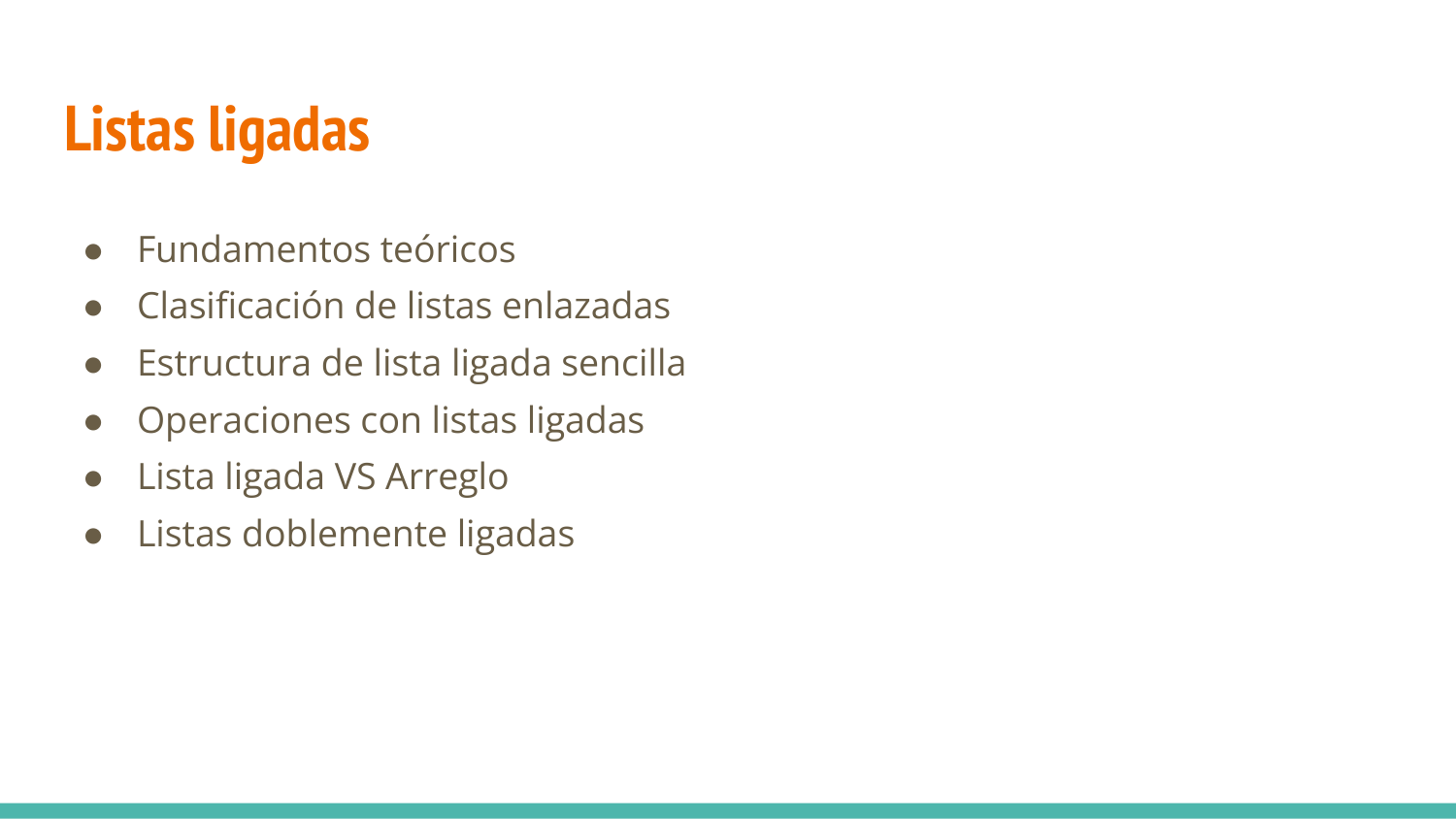

# Listas ligadas
Fundamentos teóricos
Clasificación de listas enlazadas
Estructura de lista ligada sencilla
Operaciones con listas ligadas
Lista ligada VS Arreglo
Listas doblemente ligadas